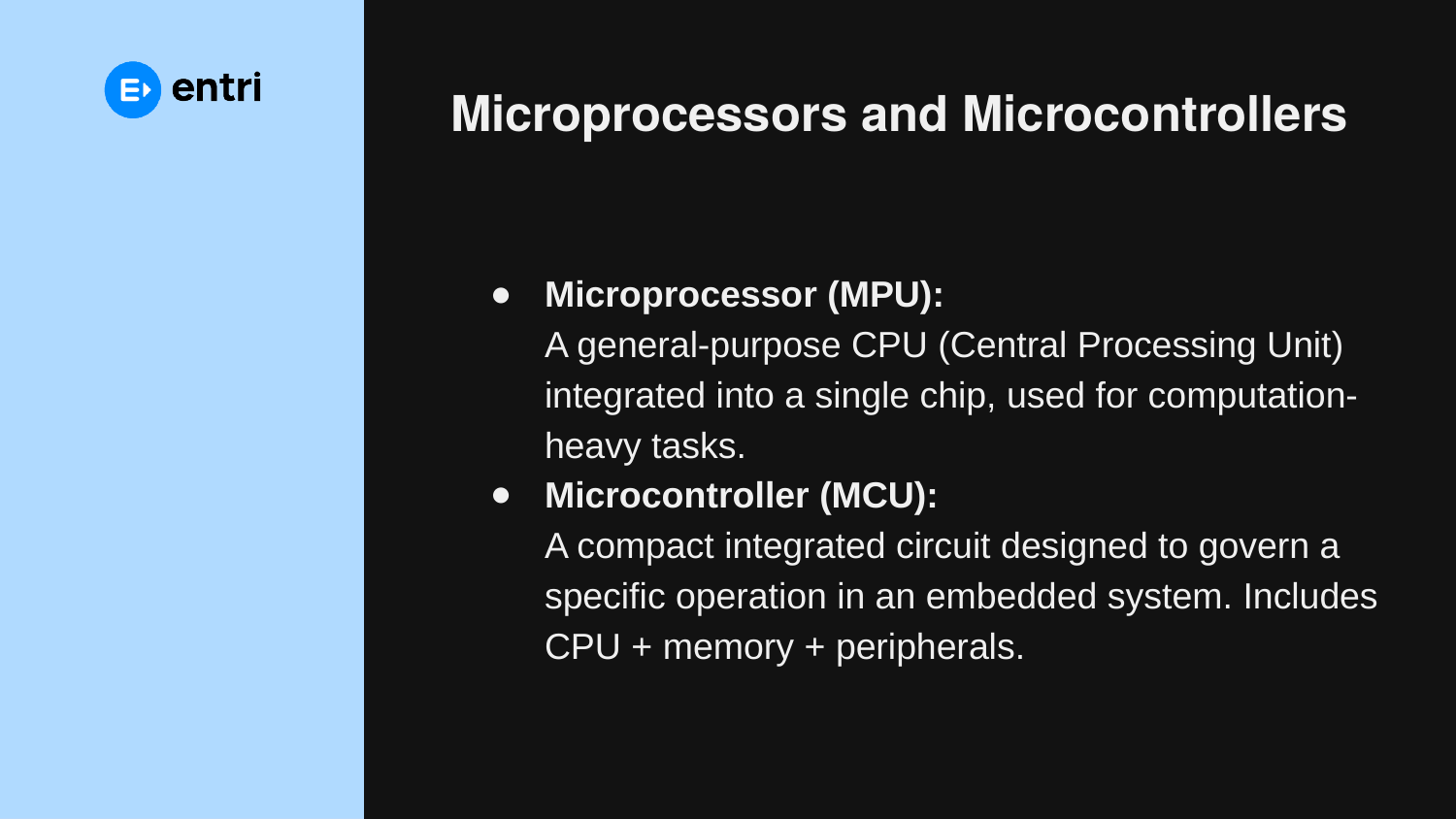

# Microprocessors and Microcontrollers

Microprocessor (MPU):
A general-purpose CPU (Central Processing Unit) integrated into a single chip, used for computation-heavy tasks.
Microcontroller (MCU):
A compact integrated circuit designed to govern a specific operation in an embedded system. Includes CPU + memory + peripherals.